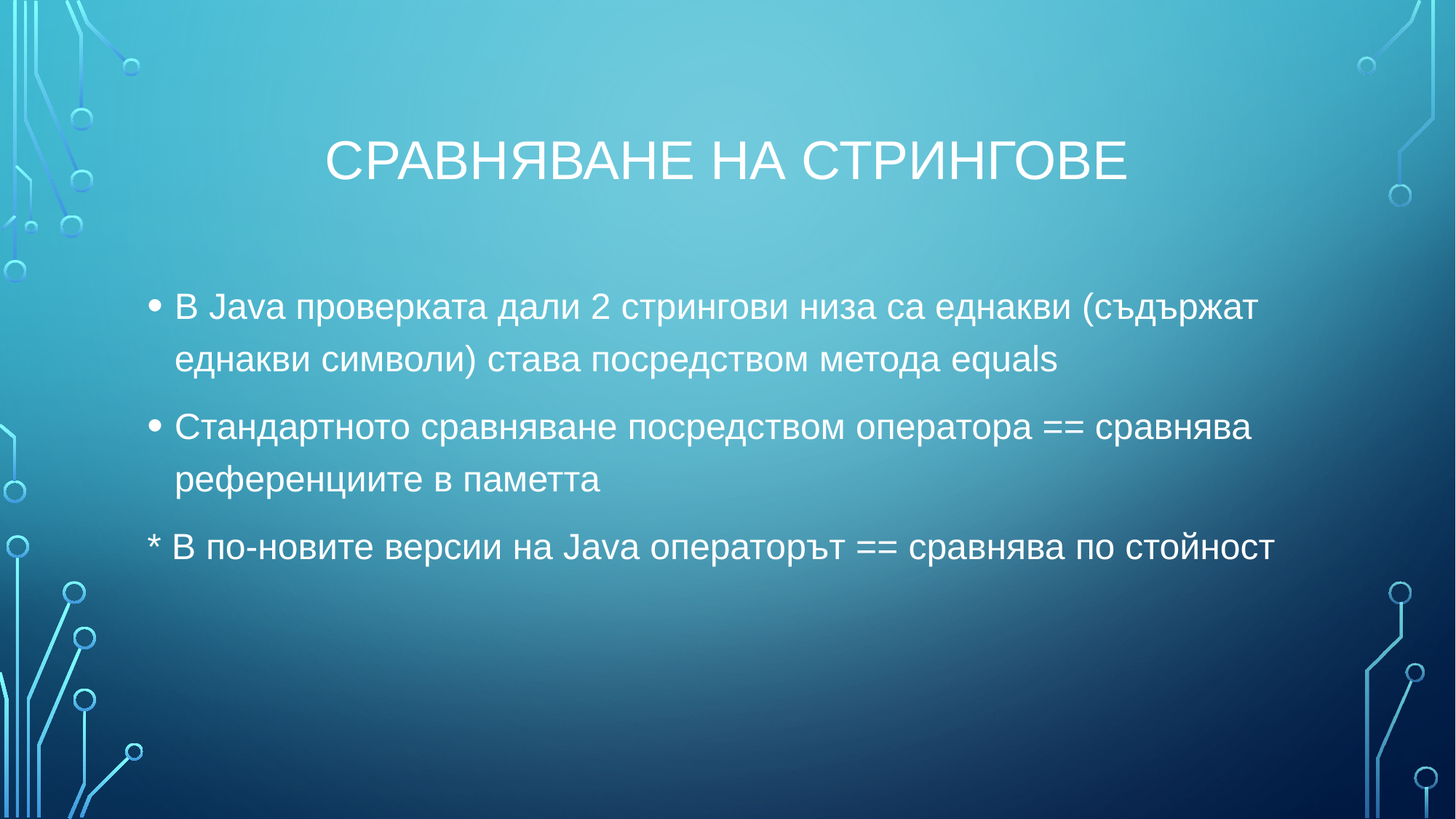

# Сравняване на стрингове
В Java проверката дали 2 стрингови низа са еднакви (съдържат еднакви символи) става посредством метода equals
Стандартното сравняване посредством оператора == сравнява референциите в паметта
* В по-новите версии на Java операторът == сравнява по стойност